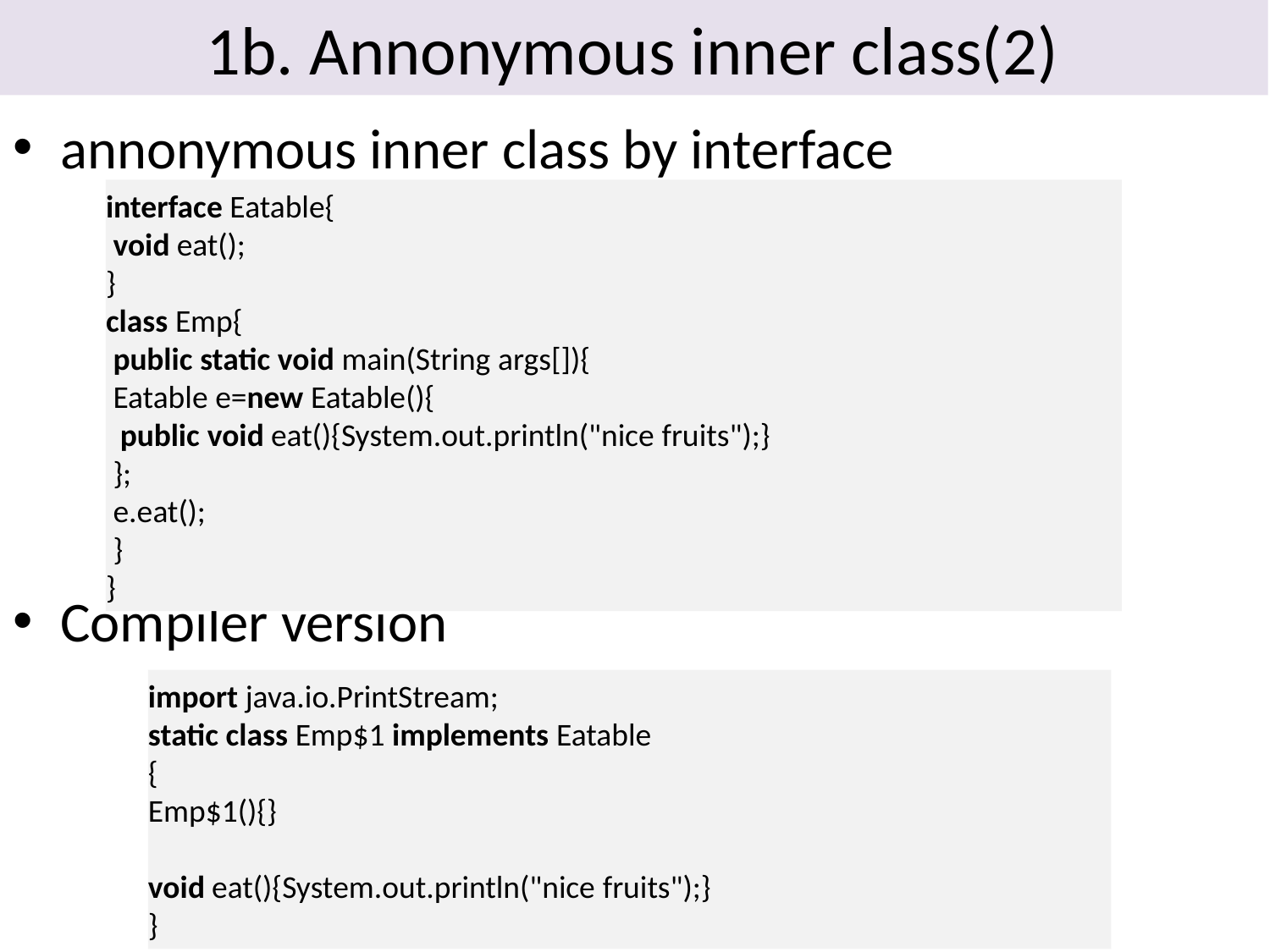

# 1b. Annonymous inner class(2)
annonymous inner class by interface

Compiler version

interface Eatable{
 void eat();
}
class Emp{
 public static void main(String args[]){
 Eatable e=new Eatable(){
  public void eat(){System.out.println("nice fruits");}
 };
 e.eat();
 }
}
import java.io.PrintStream;
static class Emp$1 implements Eatable
{
Emp$1(){}

void eat(){System.out.println("nice fruits");}
}